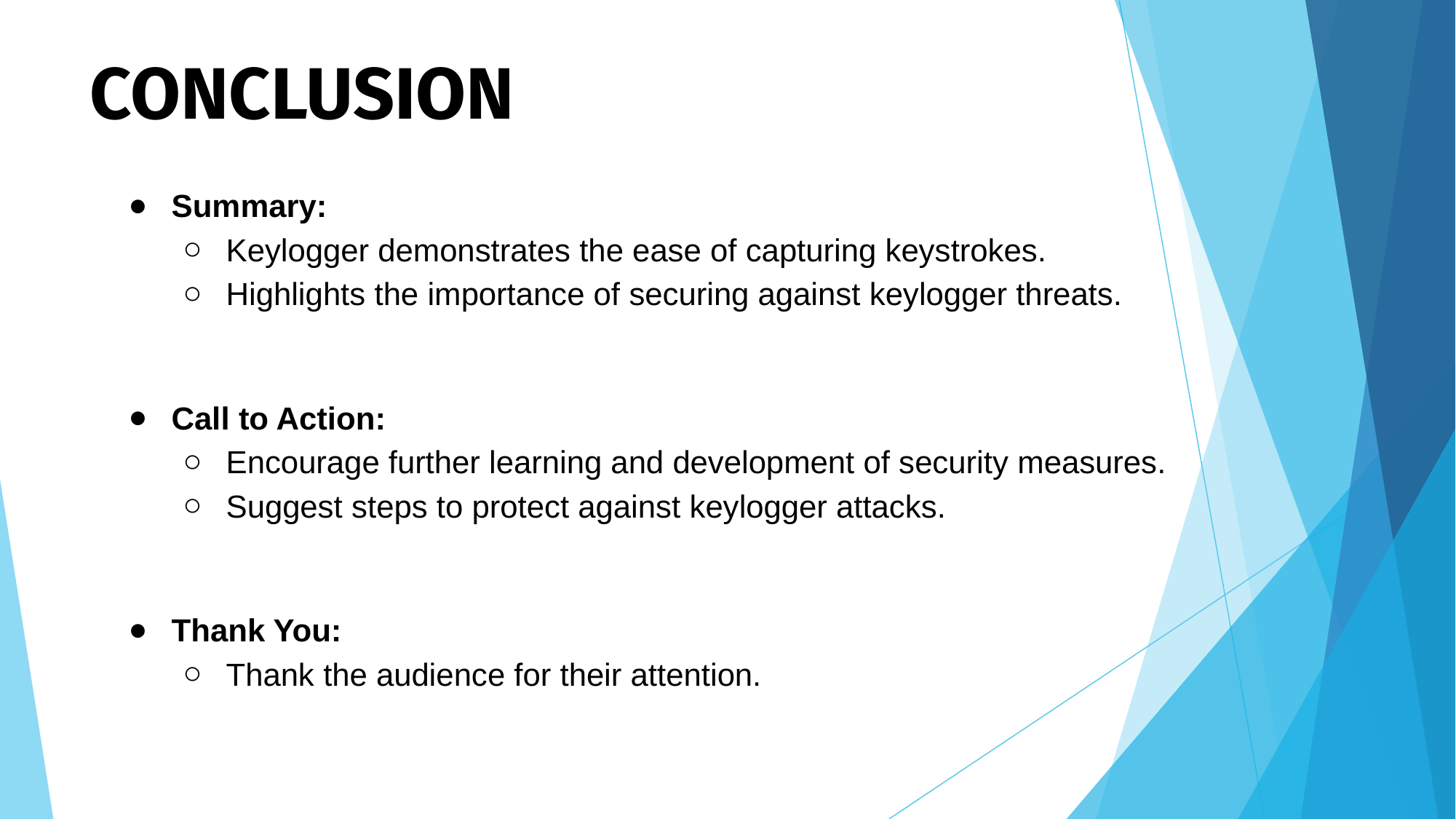

# CONCLUSION
Summary:
Keylogger demonstrates the ease of capturing keystrokes.
Highlights the importance of securing against keylogger threats.

Call to Action:
Encourage further learning and development of security measures.
Suggest steps to protect against keylogger attacks.

Thank You:
Thank the audience for their attention.